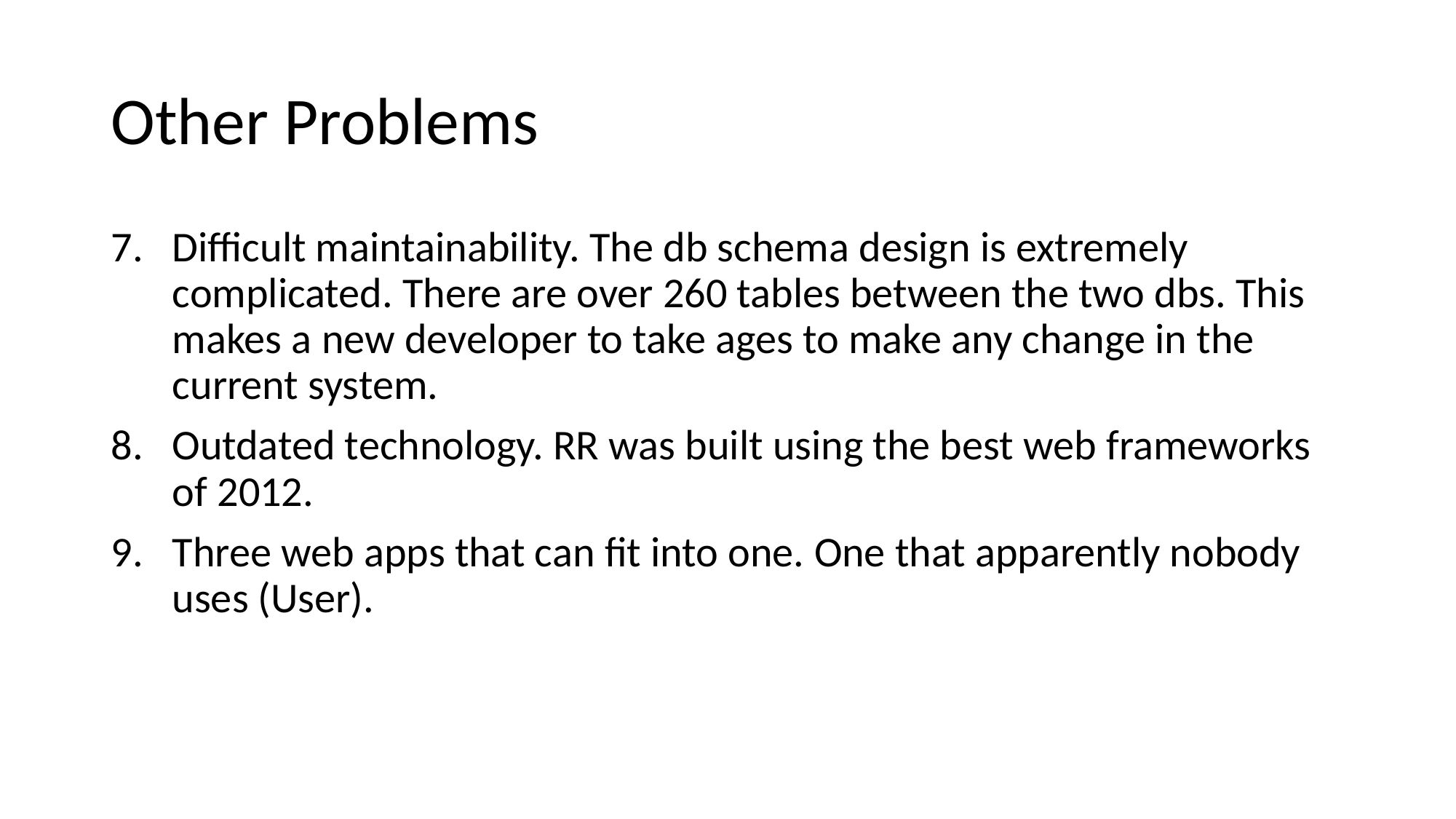

# Other Problems
Difficult maintainability. The db schema design is extremely complicated. There are over 260 tables between the two dbs. This makes a new developer to take ages to make any change in the current system.
Outdated technology. RR was built using the best web frameworks of 2012.
Three web apps that can fit into one. One that apparently nobody uses (User).